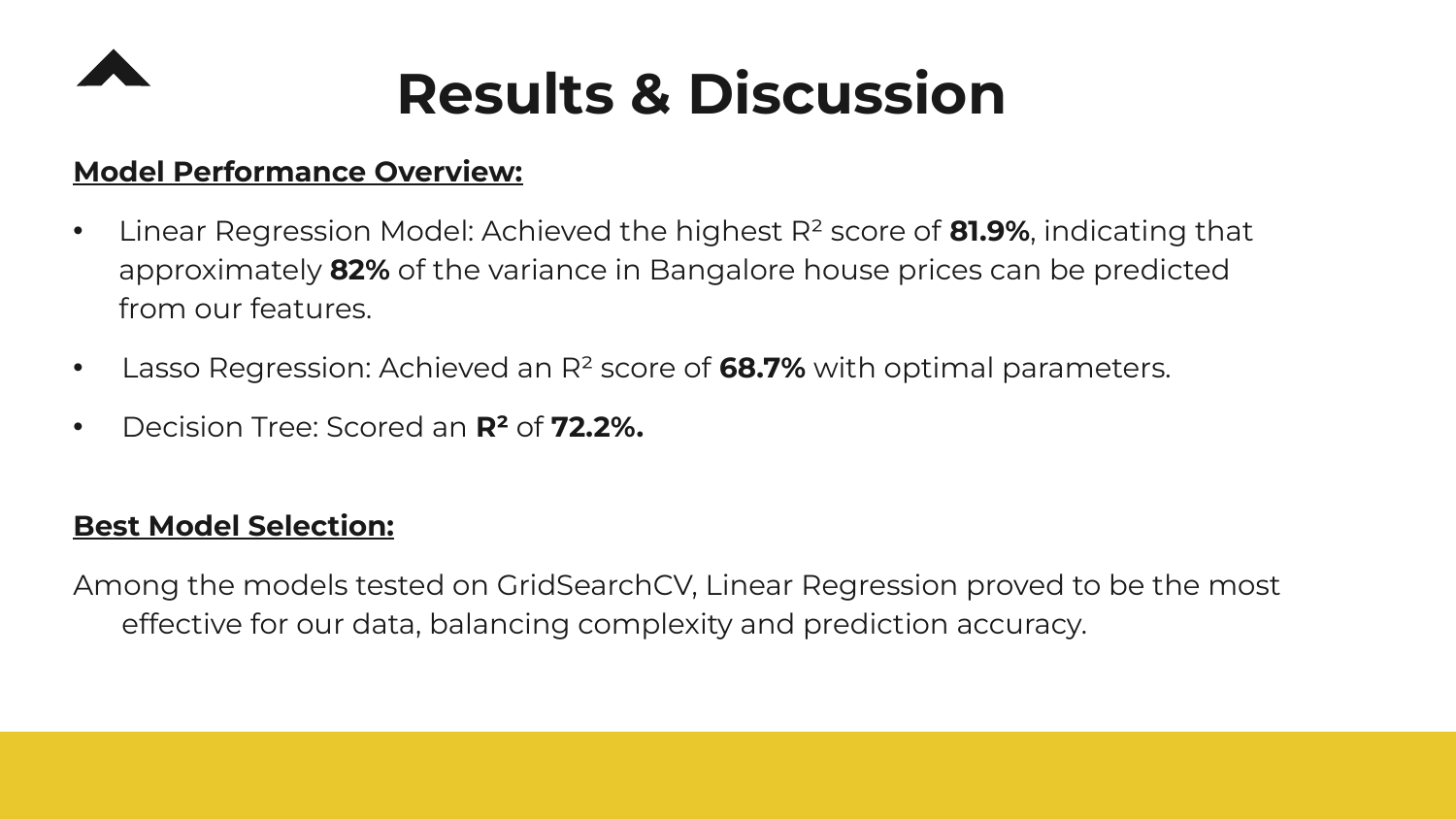

# Results & Discussion
Model Performance Overview:
Linear Regression Model: Achieved the highest R² score of 81.9%, indicating that approximately 82% of the variance in Bangalore house prices can be predicted from our features.
Lasso Regression: Achieved an R² score of 68.7% with optimal parameters.
Decision Tree: Scored an R² of 72.2%.
Best Model Selection:
Among the models tested on GridSearchCV, Linear Regression proved to be the most effective for our data, balancing complexity and prediction accuracy.